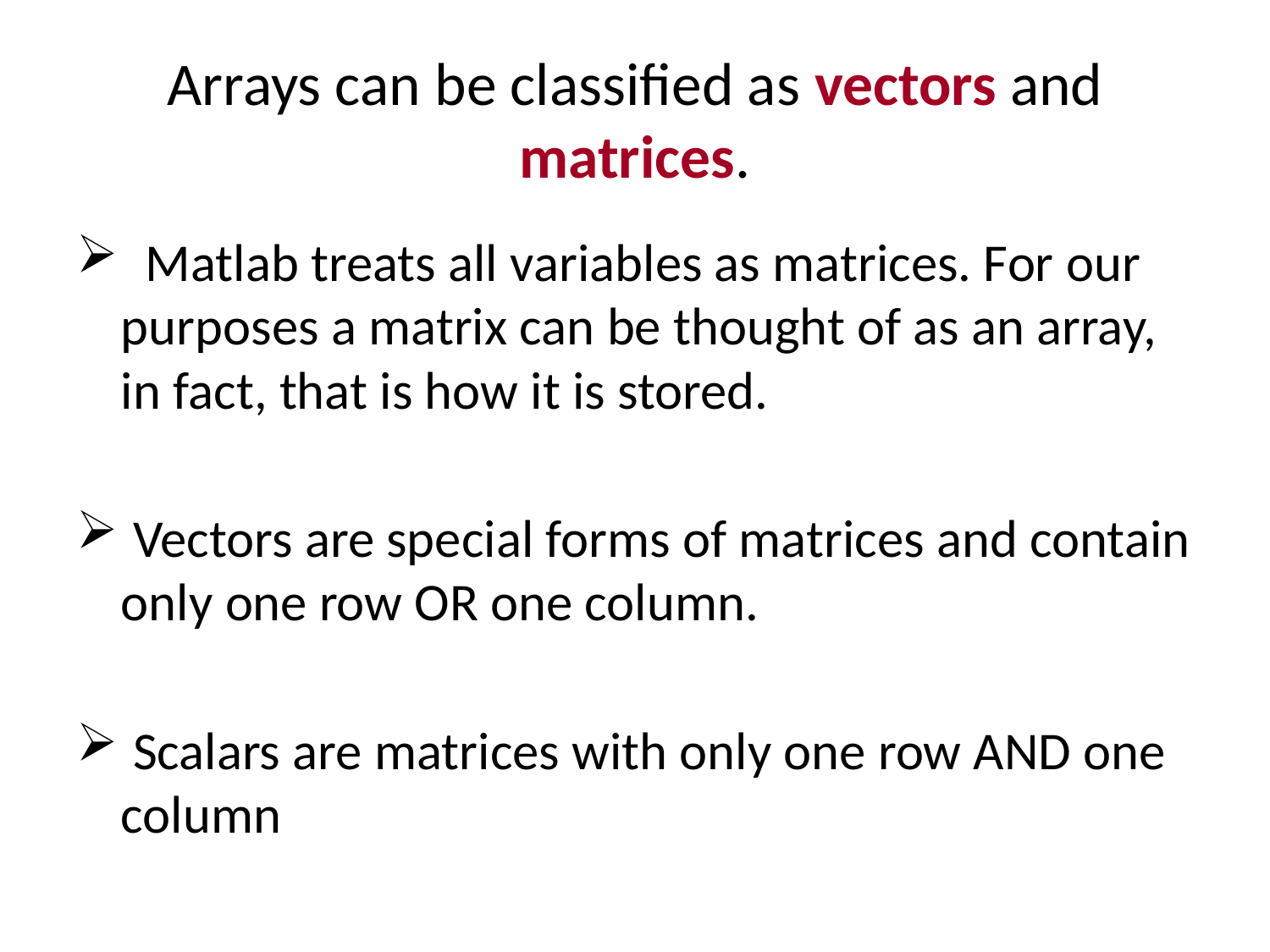

# Arrays can be classified as vectors and matrices.
  Matlab treats all variables as matrices. For our purposes a matrix can be thought of as an array, in fact, that is how it is stored.

 Vectors are special forms of matrices and contain only one row OR one column.

 Scalars are matrices with only one row AND one column